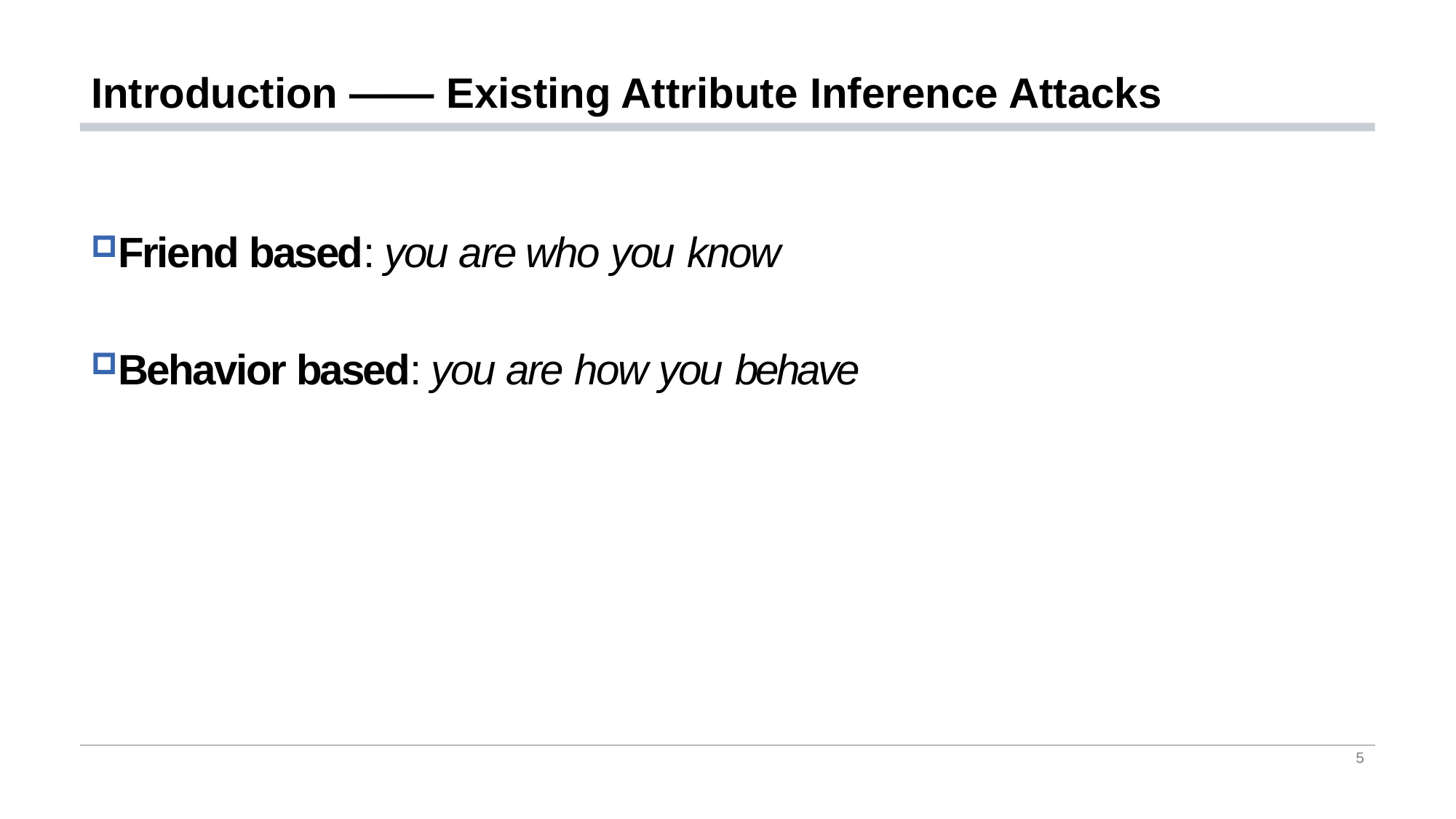

# Introduction —— Existing Attribute Inference Attacks
Friend based: you are who you know

Behavior based: you are how you behave
5